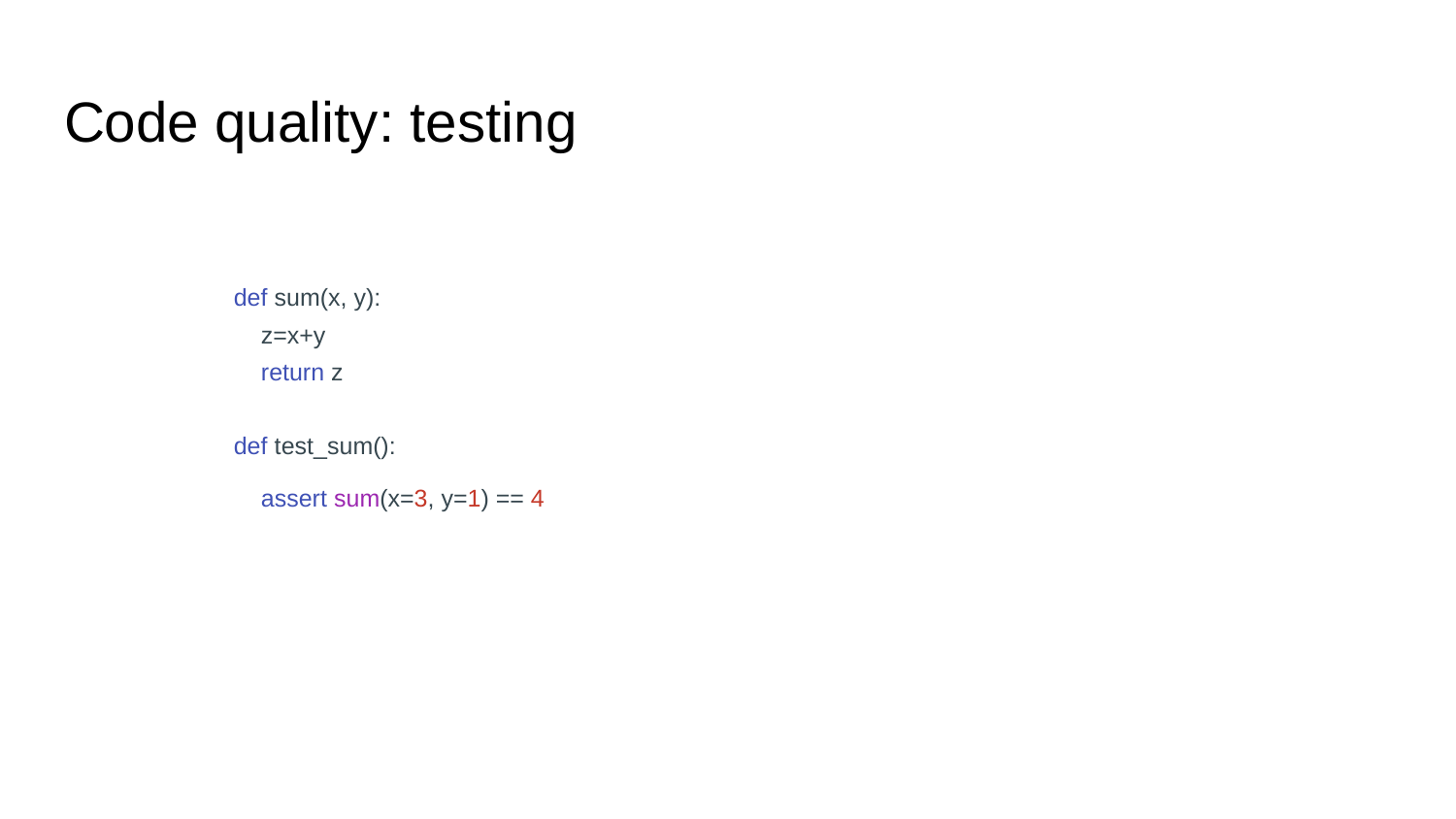

# Code quality: testing
def sum(x, y):
    z=x+y
    return z

def test_sum():
    assert sum(x=3, y=1) == 4